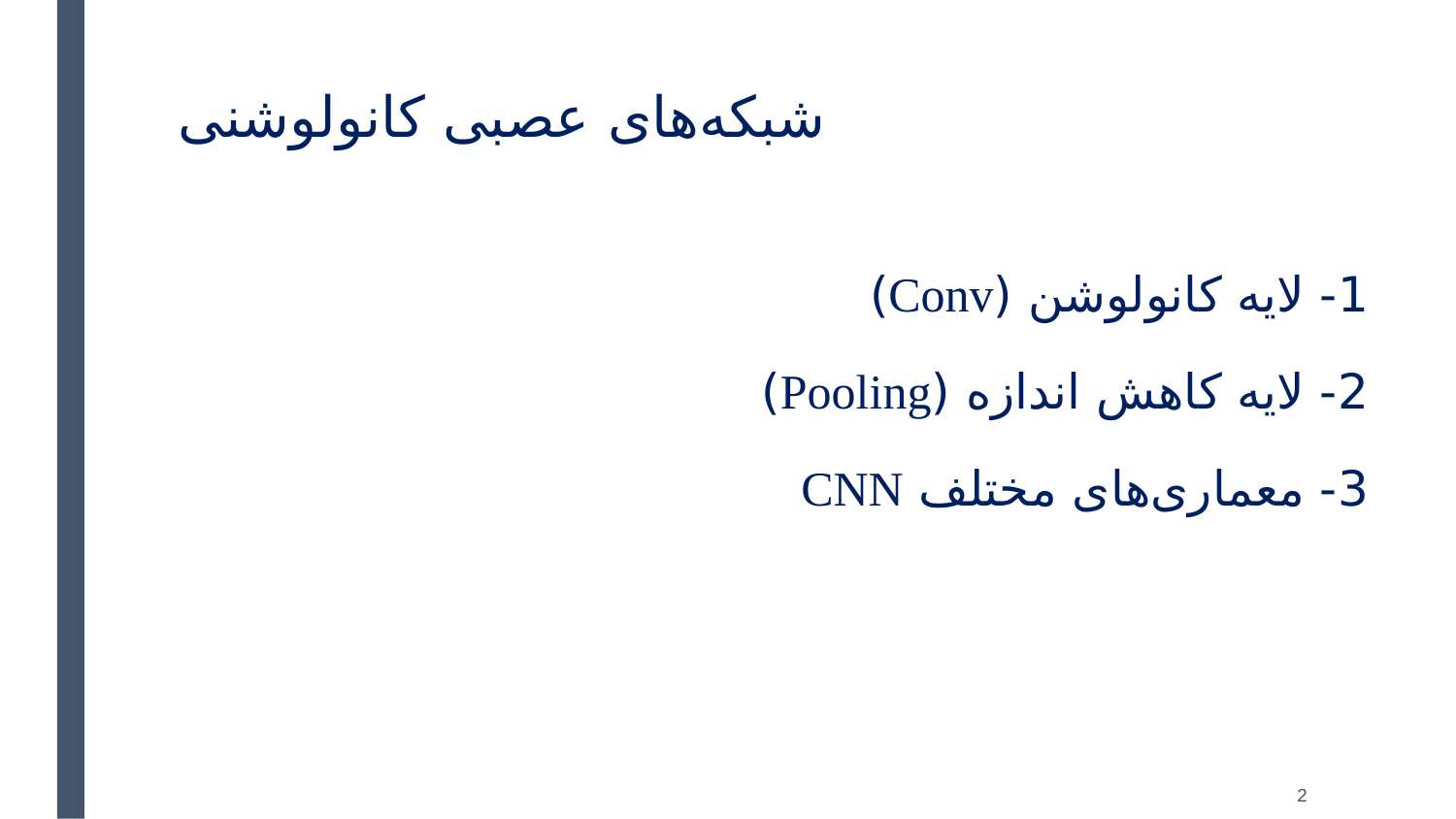

# شبکه‌های عصبی کانولوشنی
1- لایه کانولوشن (Conv)
2- لایه کاهش اندازه (Pooling)
3- معماری‌های مختلف CNN
2